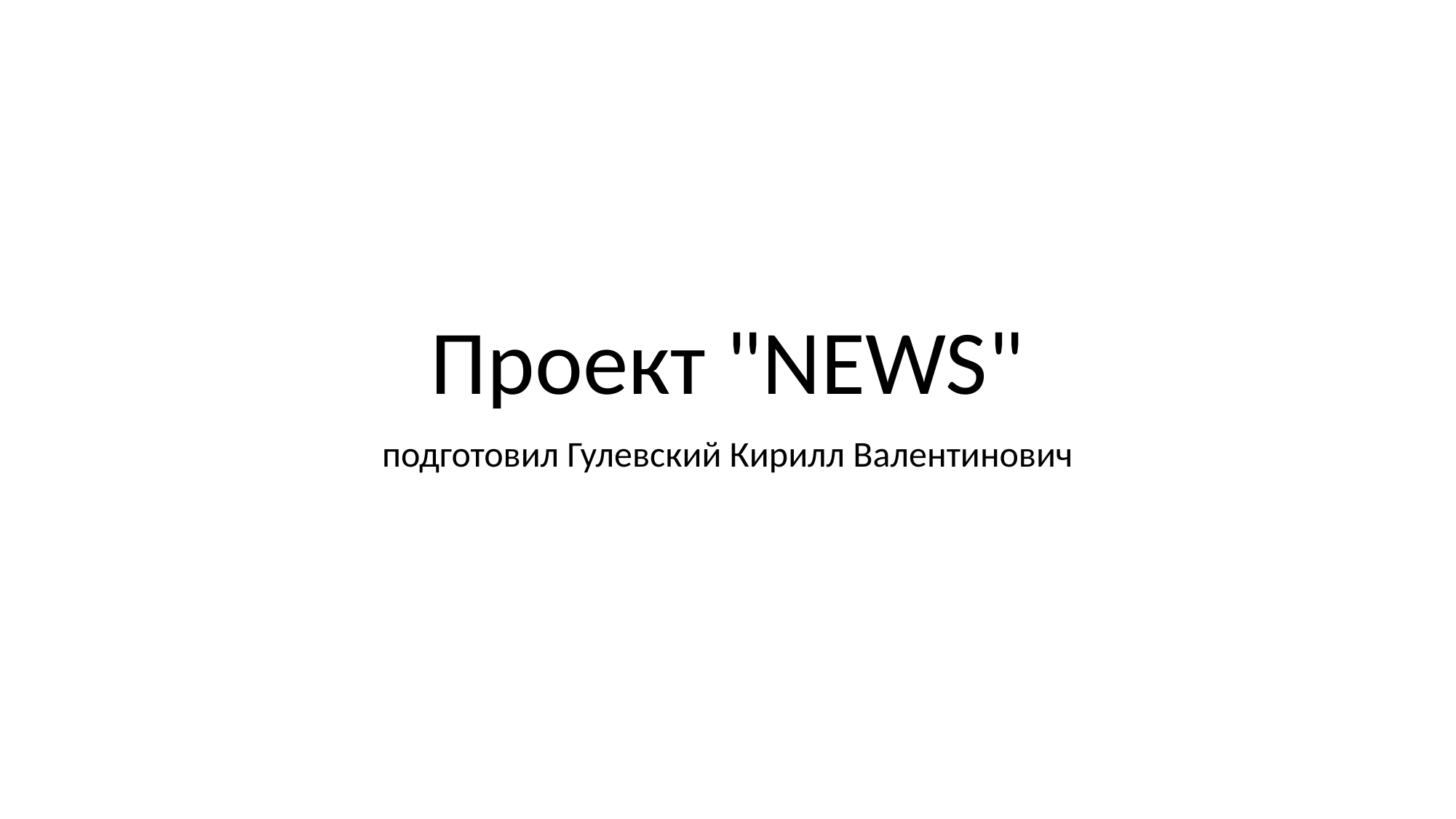

# Проект "NEWS"
подготовил Гулевский Кирилл Валентинович